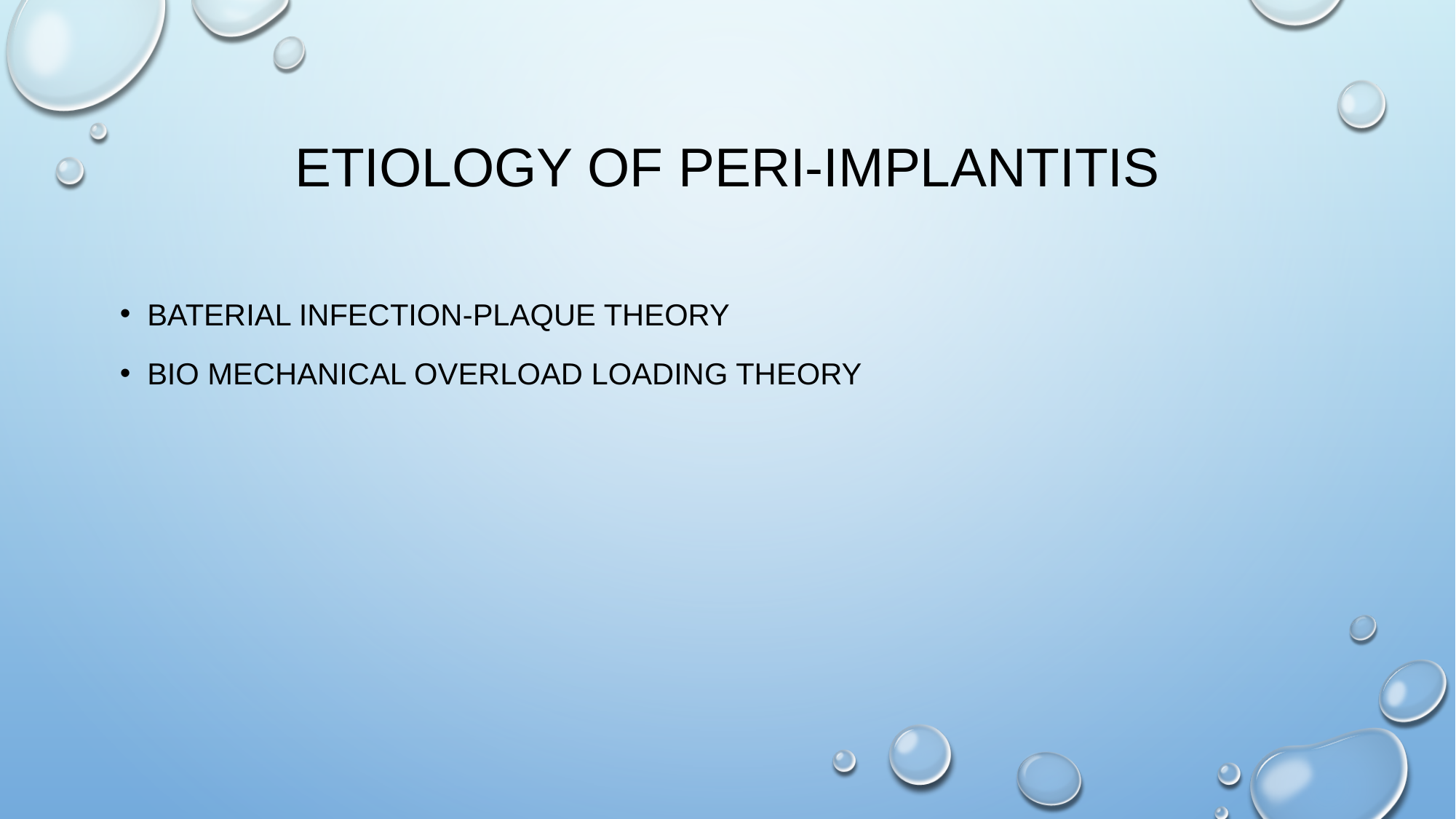

# ETIOLOGY OF PERI-IMPLANTITIS
BATERIAL INFECTION-PLAQUE THEORY
BIO MECHANICAL OVERLOAD LOADING THEORY